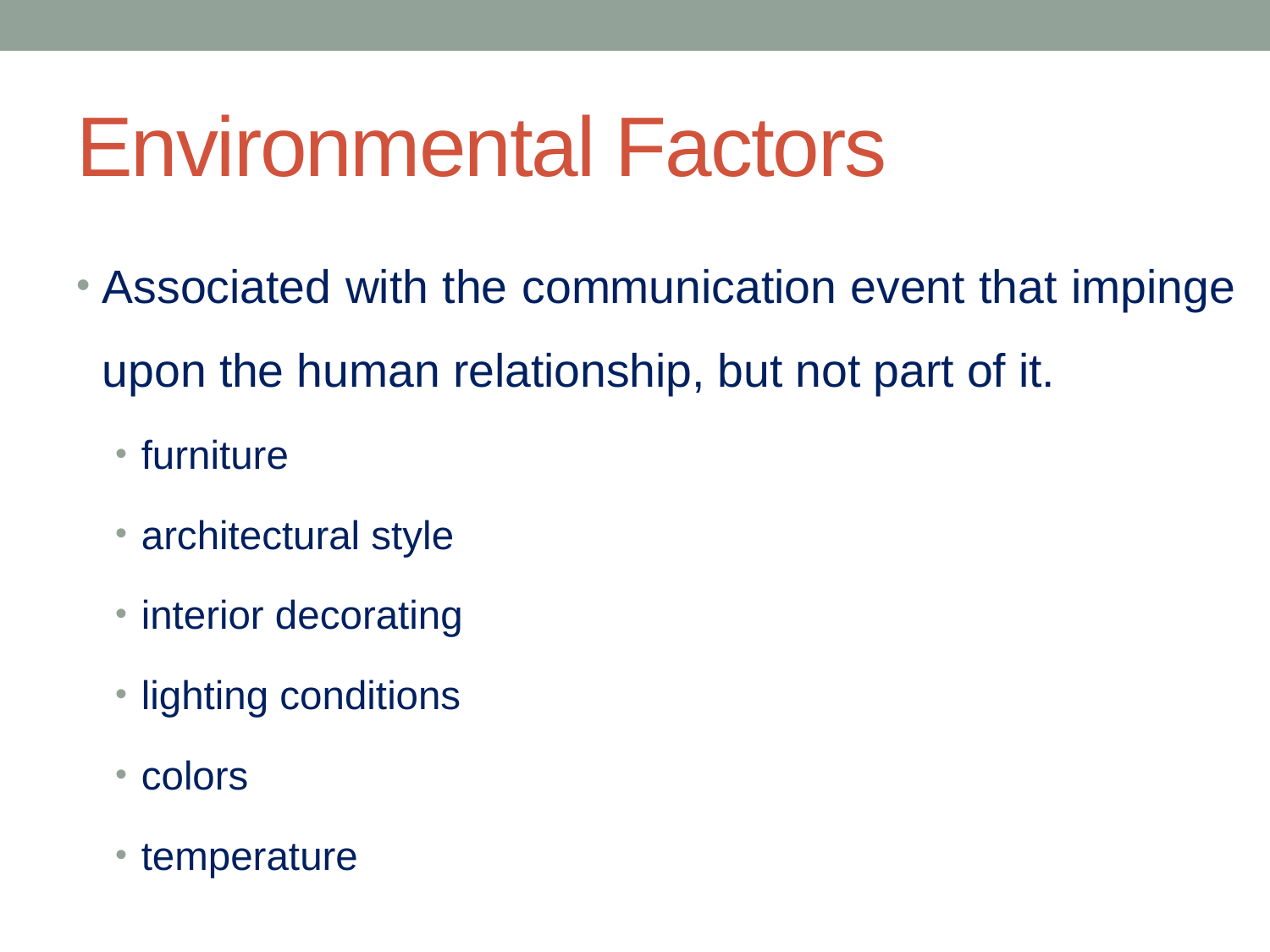

# Environmental Factors
Associated with the communication event that impinge upon the human relationship, but not part of it.
furniture
architectural style
interior decorating
lighting conditions
colors
temperature